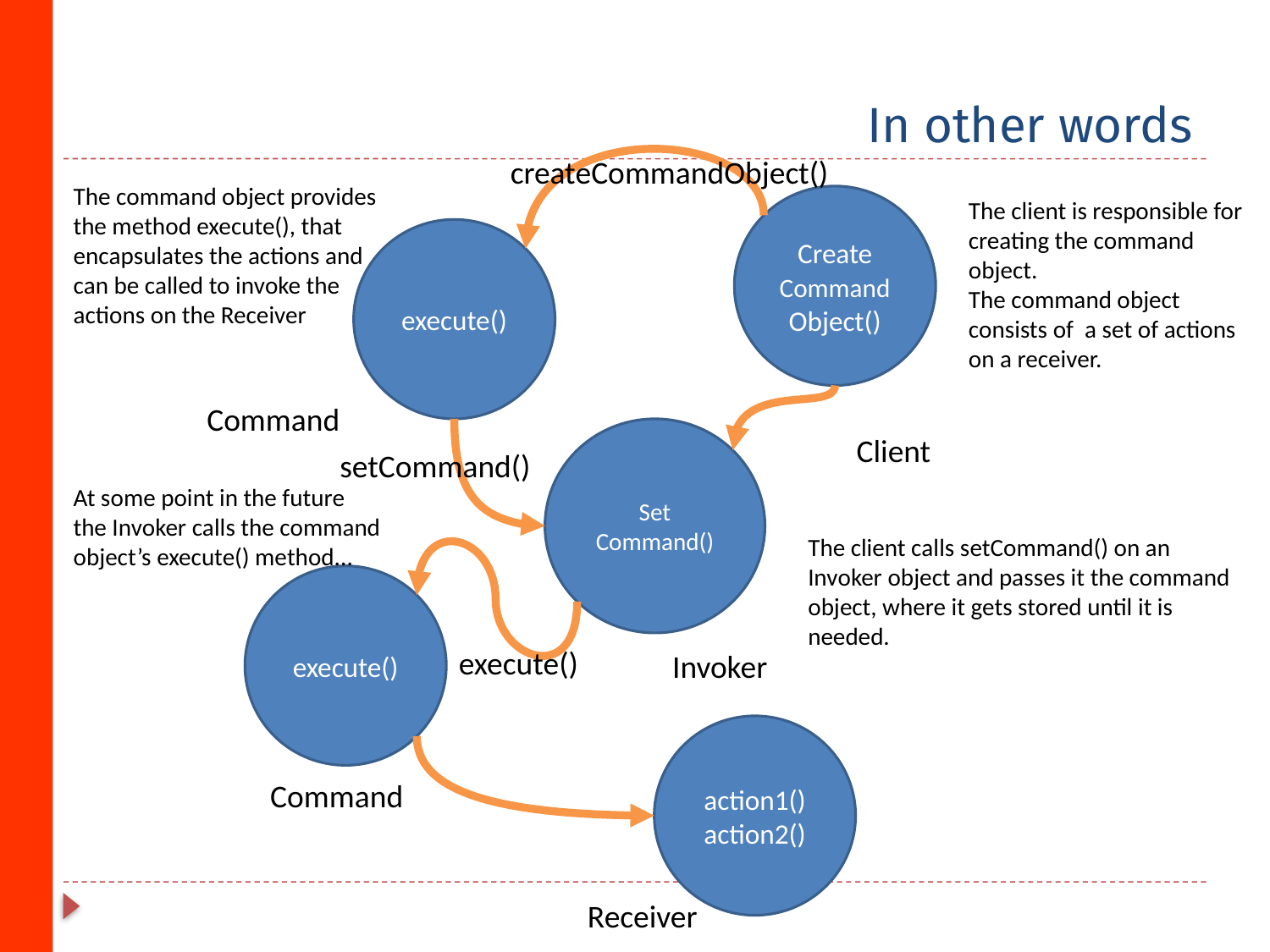

# In other words
createCommandObject()
The command object provides
the method execute(), that
encapsulates the actions and
can be called to invoke the
actions on the Receiver
Create
Command Object()
The client is responsible for
creating the command object.
The command object consists of  a set of actions on a receiver.
execute()
Command
Set
Command()
Client
setCommand()
At some point in the future
the Invoker calls the command
object’s execute() method...
The client calls setCommand() on an Invoker object and passes it the command object, where it gets stored until it is needed.
execute()
execute()
Invoker
action1()
action2()
Command

Receiver